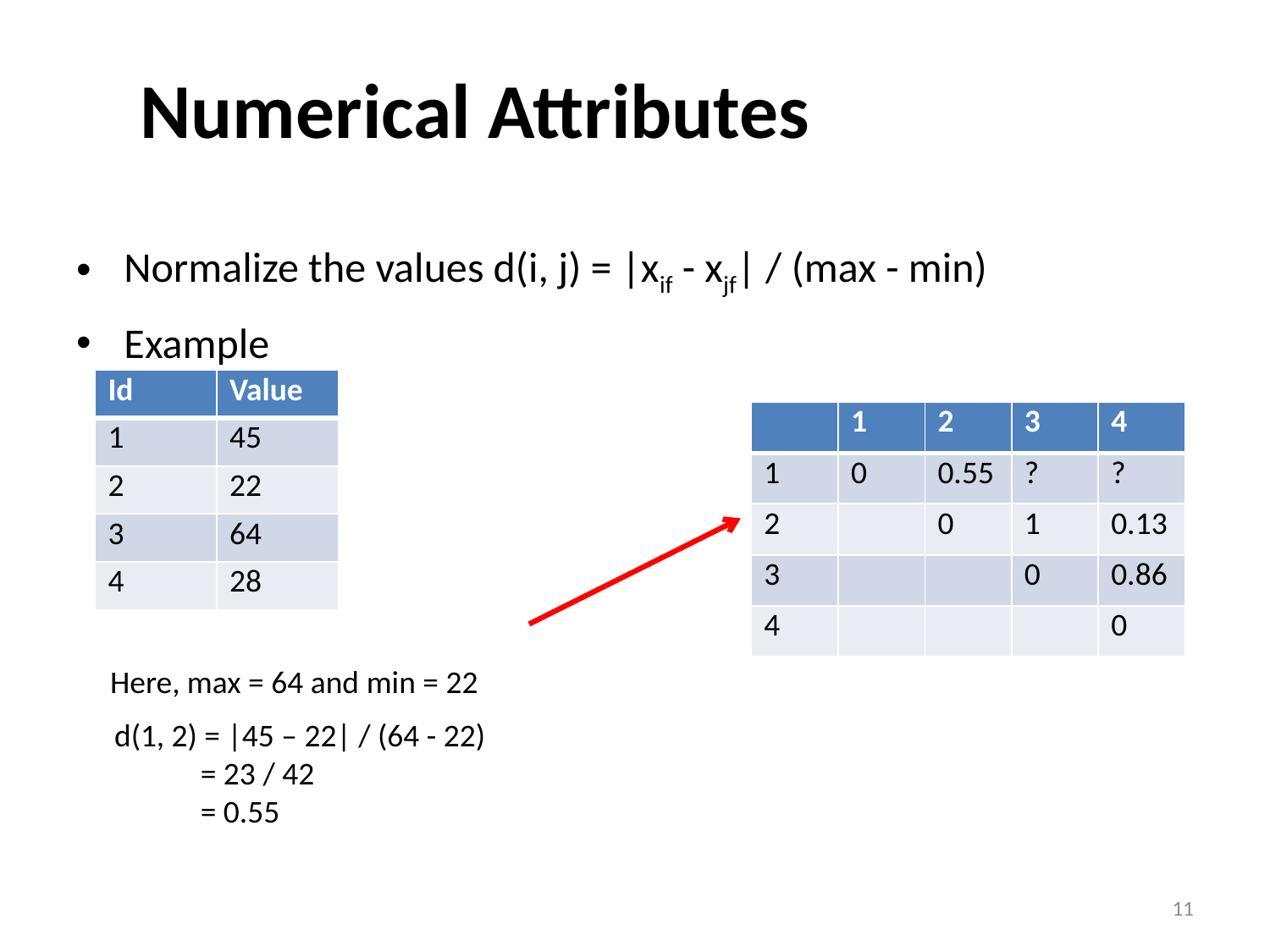

# Numerical Attributes
Normalize the values d(i, j) = |xif - xjf| / (max - min)
Example
| Id | Value |
| --- | --- |
| 1 | 45 |
| 2 | 22 |
| 3 | 64 |
| 4 | 28 |
|  | 1 | 2 | 3 | 4 |
| --- | --- | --- | --- | --- |
| 1 | 0 | 0.55 | ? | ? |
| 2 |  | 0 | 1 | 0.13 |
| 3 |  |  | 0 | 0.86 |
| 4 |  |  |  | 0 |
Here, max = 64 and min = 22
d(1, 2) = |45 – 22| / (64 - 22)
            = 23 / 42
            = 0.55
11